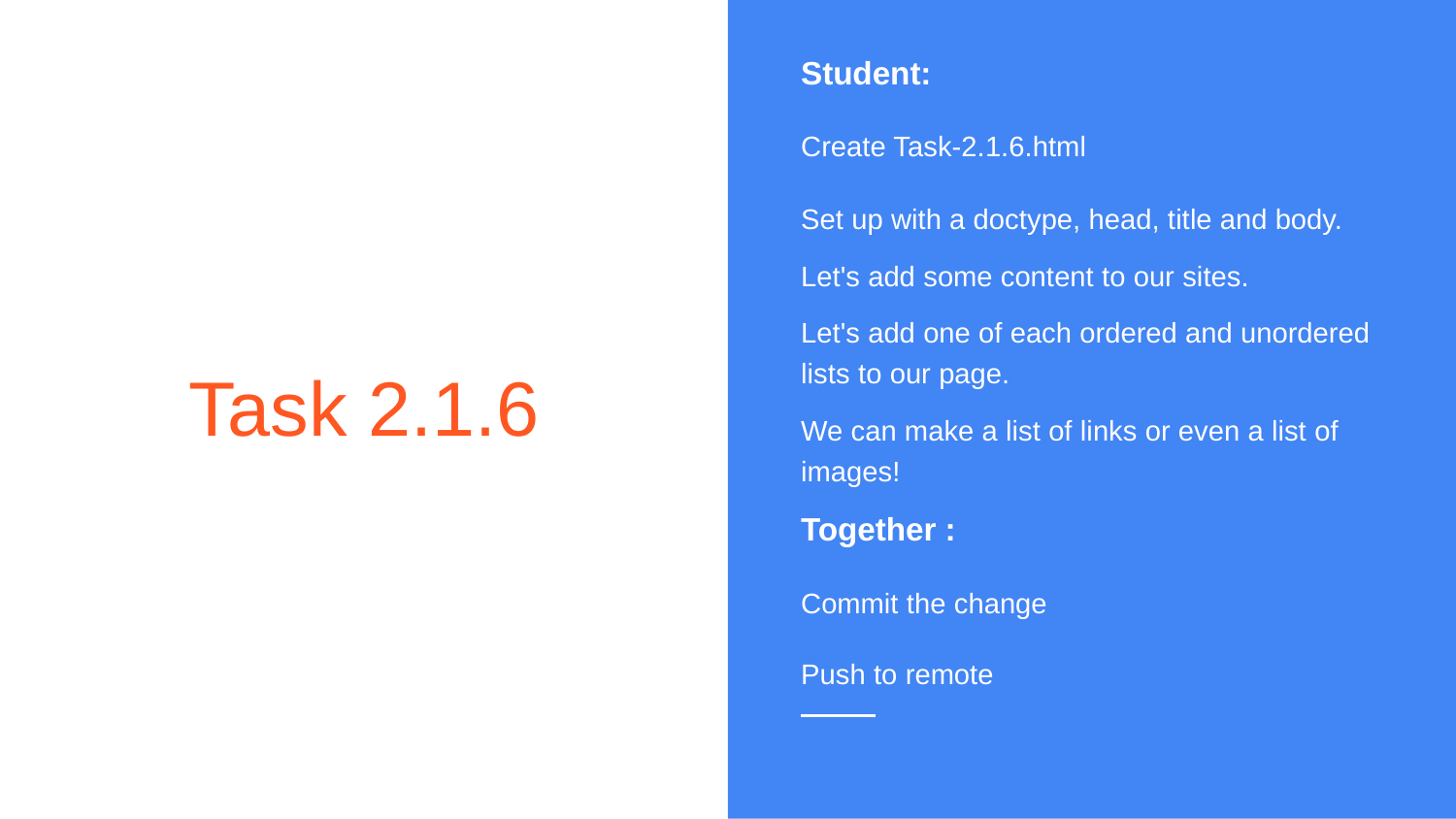

Student:
Create Task-2.1.6.html
Set up with a doctype, head, title and body.
Let's add some content to our sites.
Let's add one of each ordered and unordered lists to our page.
We can make a list of links or even a list of images!
Together :
Commit the change
Push to remote
# Task 2.1.6